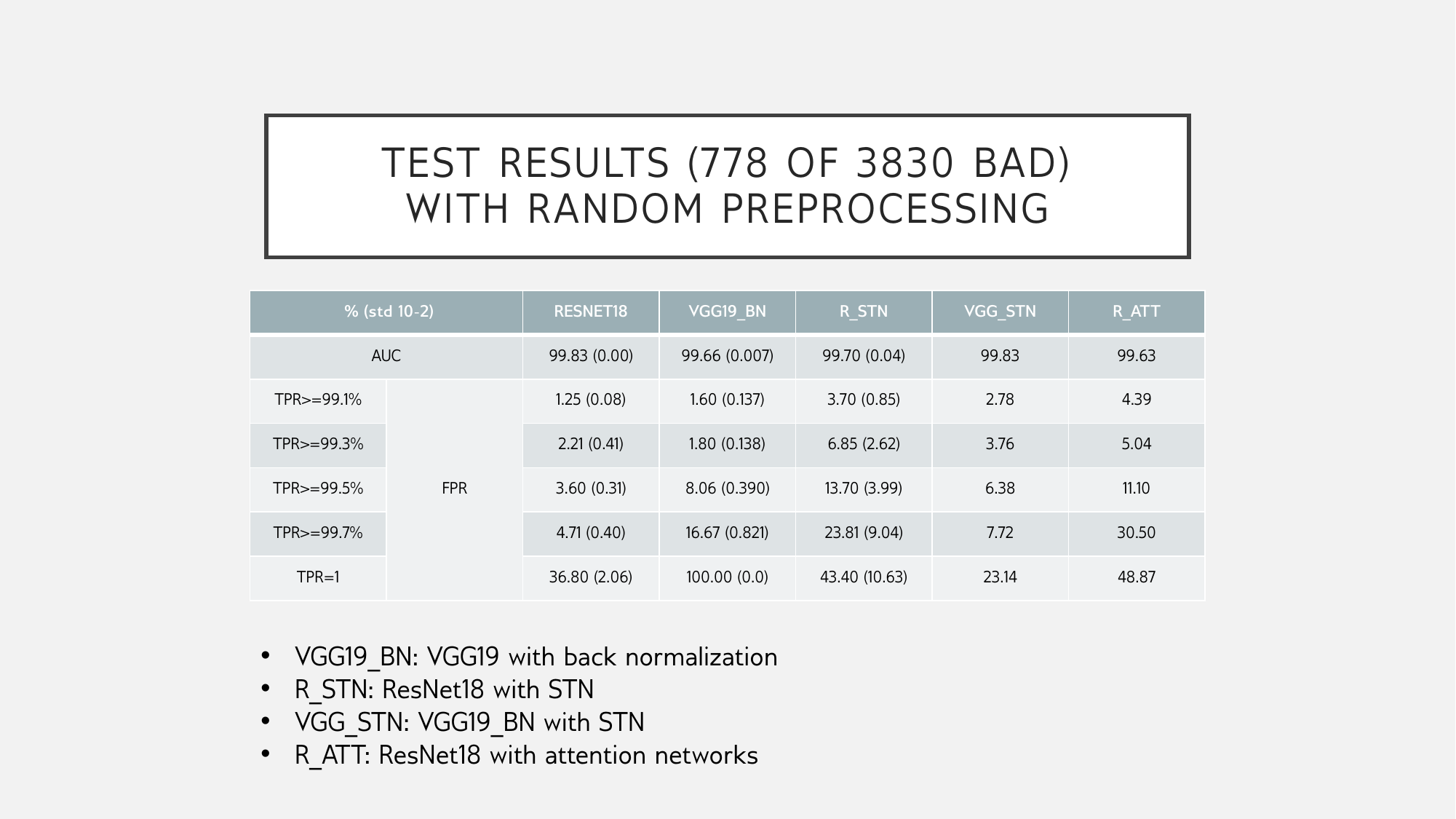

# test RESULTS (778 of 3830 bad) with random preprocessing
| % (std 10-2) |  | RESNET18 | VGG19\_BN | R\_STN | VGG\_STN | R\_ATT |
| --- | --- | --- | --- | --- | --- | --- |
| AUC |  | 99.83 (0.00) | 99.66 (0.007) | 99.70 (0.04) | 99.83 | 99.63 |
| TPR>=99.1% | FPR | 1.25 (0.08) | 1.60 (0.137) | 3.70 (0.85) | 2.78 | 4.39 |
| TPR>=99.3% |  | 2.21 (0.41) | 1.80 (0.138) | 6.85 (2.62) | 3.76 | 5.04 |
| TPR>=99.5% |  | 3.60 (0.31) | 8.06 (0.390) | 13.70 (3.99) | 6.38 | 11.10 |
| TPR>=99.7% |  | 4.71 (0.40) | 16.67 (0.821) | 23.81 (9.04) | 7.72 | 30.50 |
| TPR=1 |  | 36.80 (2.06) | 100.00 (0.0) | 43.40 (10.63) | 23.14 | 48.87 |
VGG19_BN: VGG19 with back normalization
R_STN: ResNet18 with STN
VGG_STN: VGG19_BN with STN
R_ATT: ResNet18 with attention networks